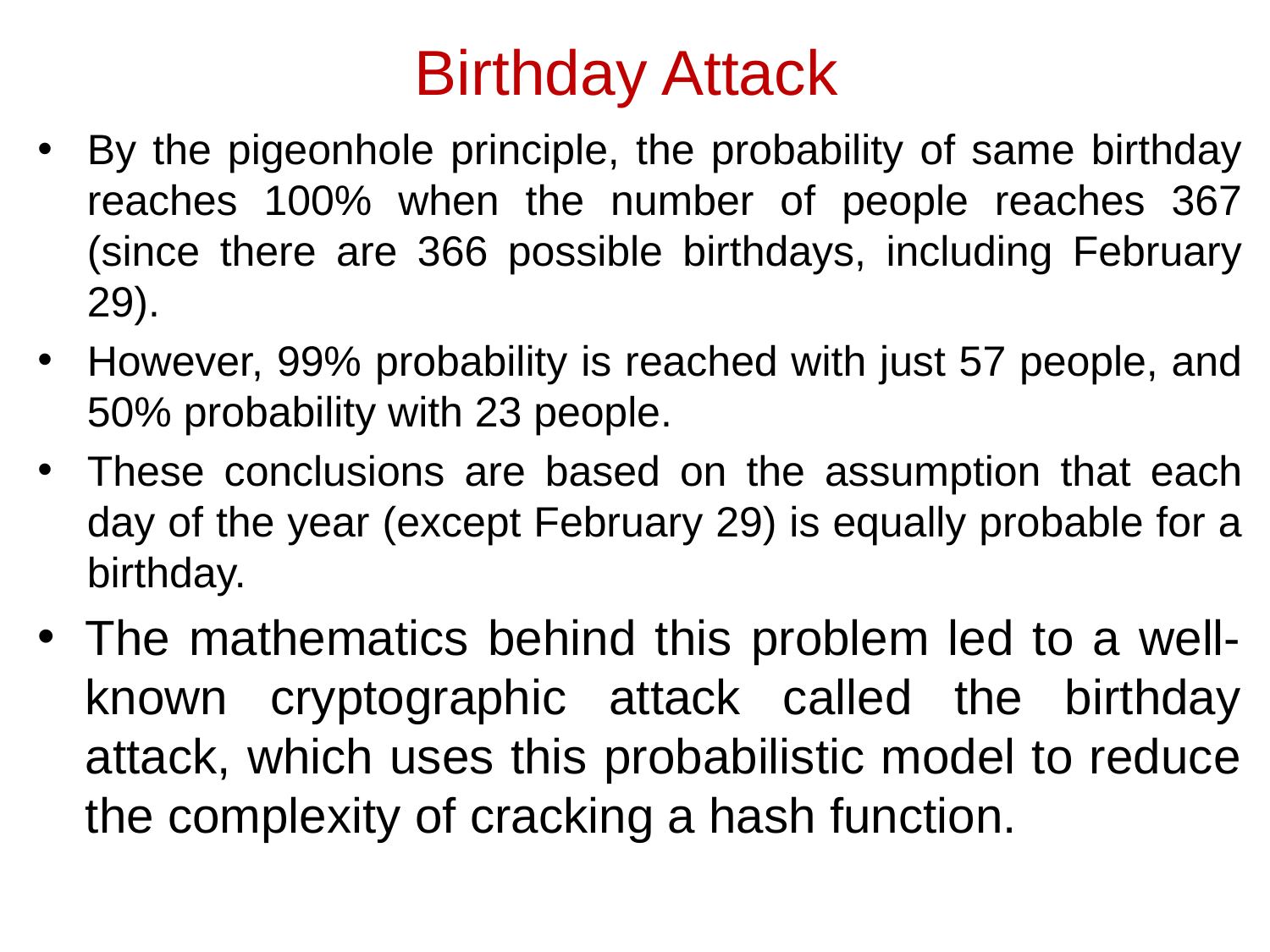

# Birthday Attack
By the pigeonhole principle, the probability of same birthday reaches 100% when the number of people reaches 367 (since there are 366 possible birthdays, including February 29).
However, 99% probability is reached with just 57 people, and 50% probability with 23 people.
These conclusions are based on the assumption that each day of the year (except February 29) is equally probable for a birthday.
The mathematics behind this problem led to a well-known cryptographic attack called the birthday attack, which uses this probabilistic model to reduce the complexity of cracking a hash function.